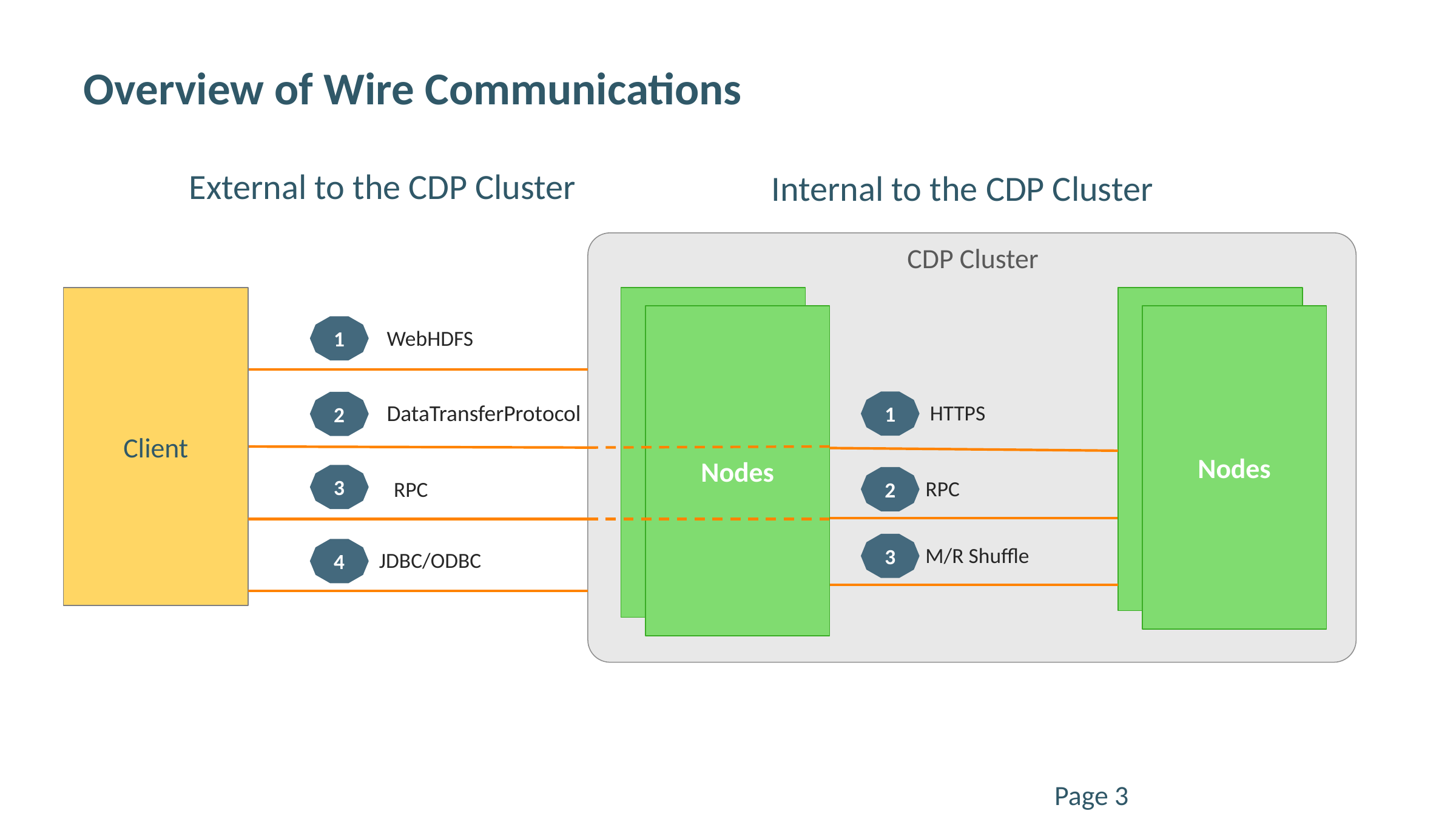

# Overview of Wire Communications
External to the CDP Cluster
Internal to the CDP Cluster

CDP Cluster
Client

Nodes
Nodes
1
WebHDFS
1
2
DataTransferProtocol
HTTPS
3
2
RPC
RPC
3
M/R Shuffle
4
JDBC/ODBC
Page 3